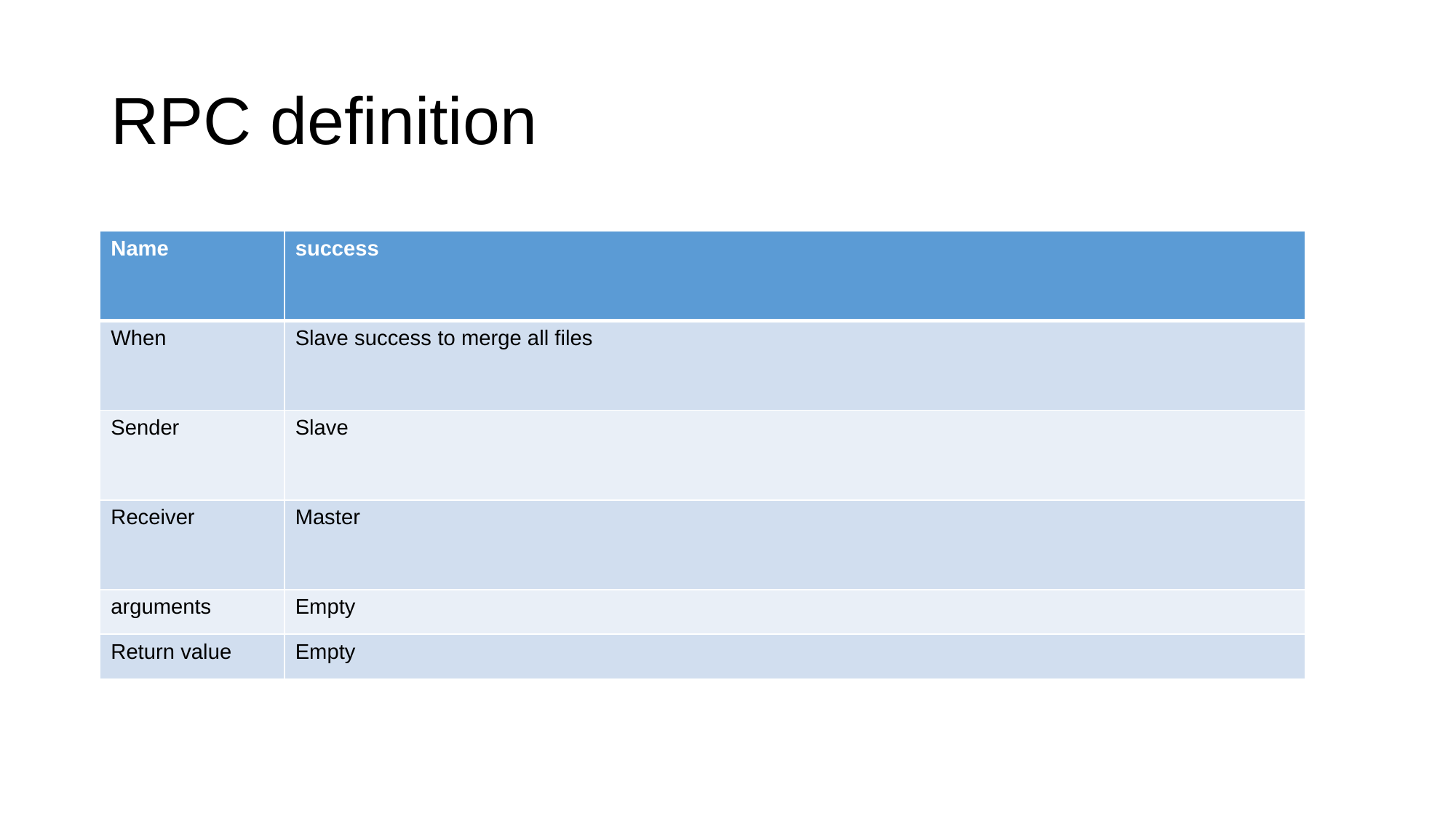

# RPC definition
| Name | success |
| --- | --- |
| When | Slave success to merge all files |
| Sender | Slave |
| Receiver | Master |
| arguments | Empty |
| Return value | Empty |